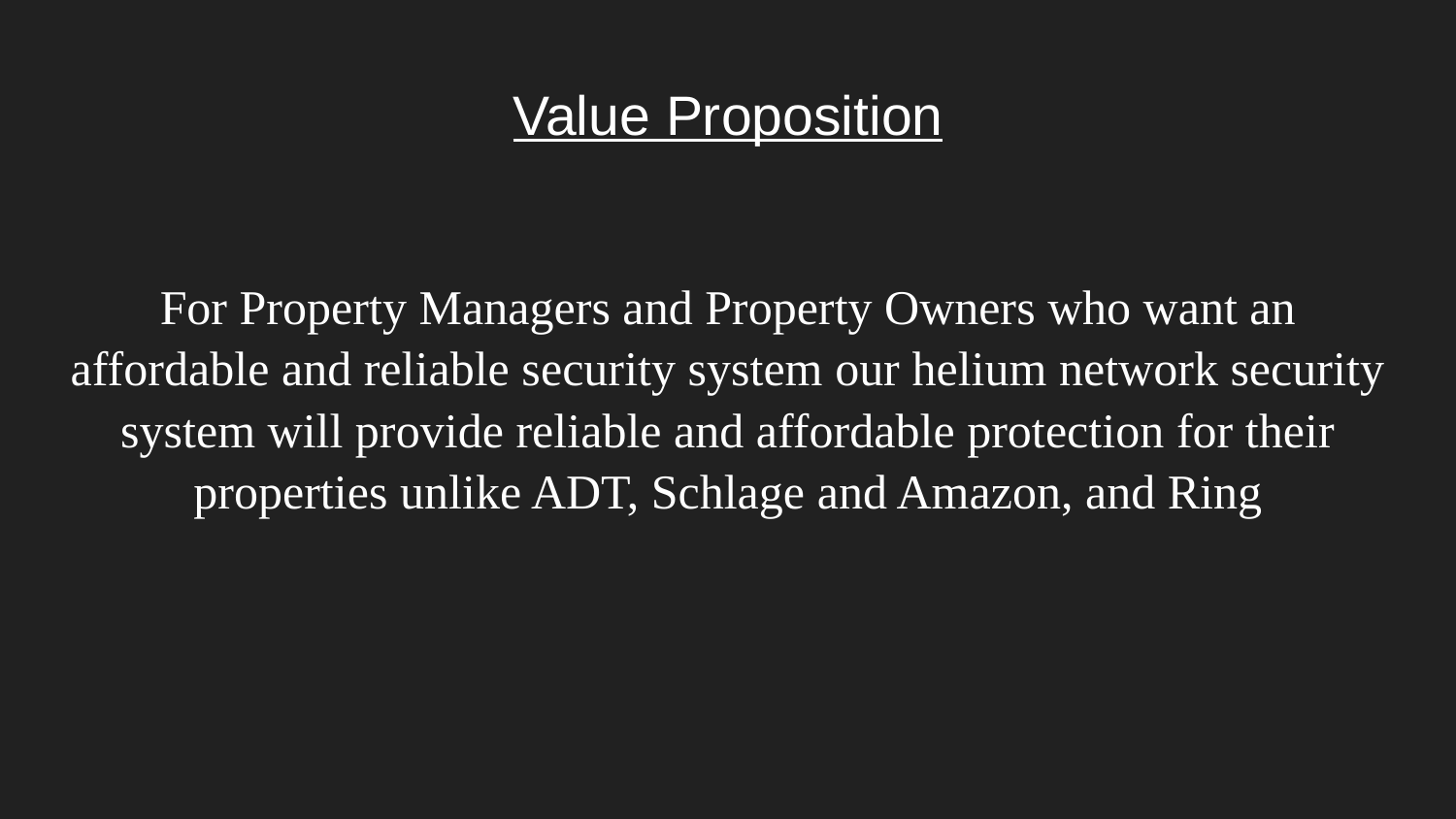

# Value Proposition
For Property Managers and Property Owners who want an affordable and reliable security system our helium network security system will provide reliable and affordable protection for their properties unlike ADT, Schlage and Amazon, and Ring